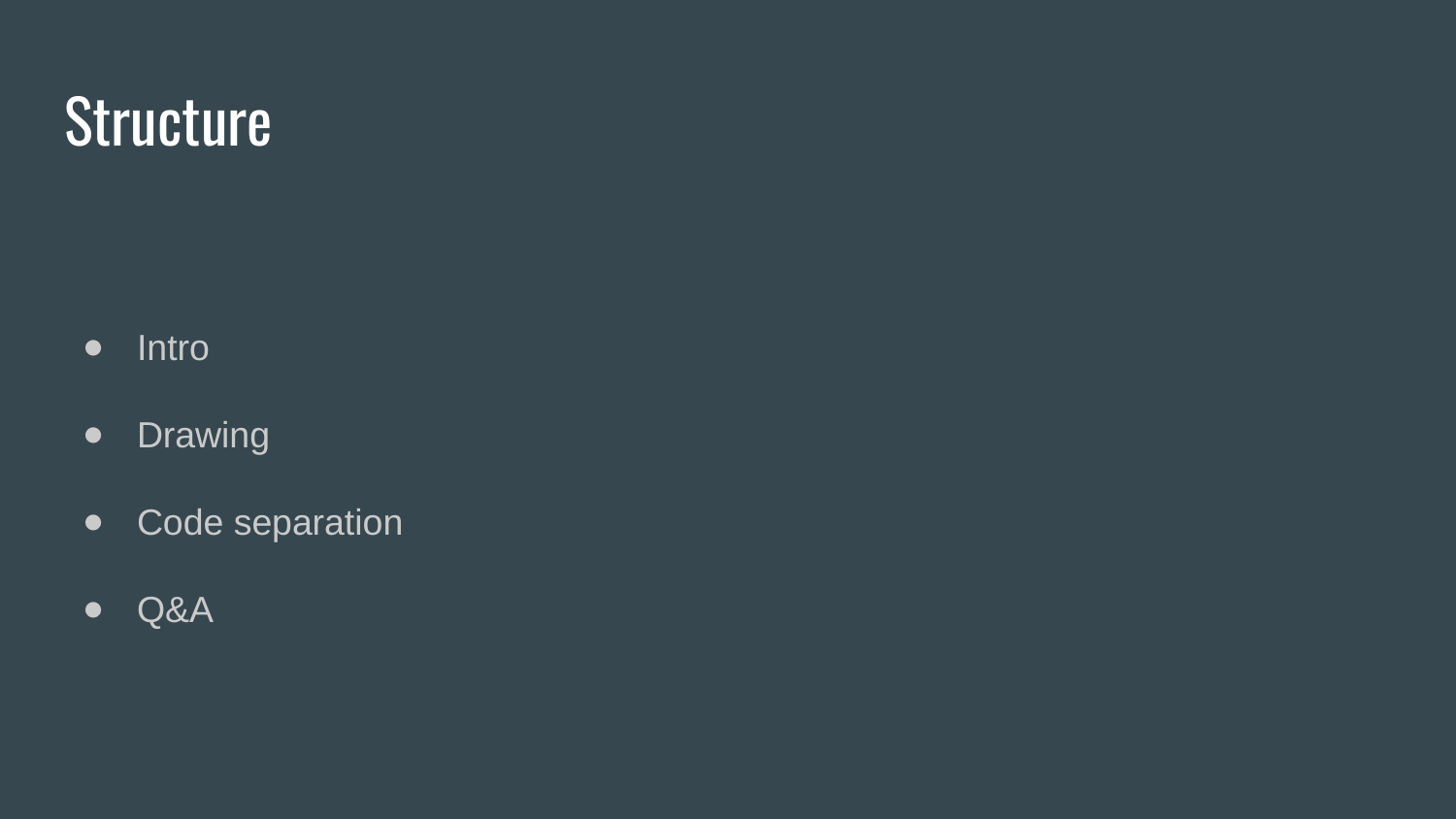

# Structure
Intro
Drawing
Code separation
Q&A